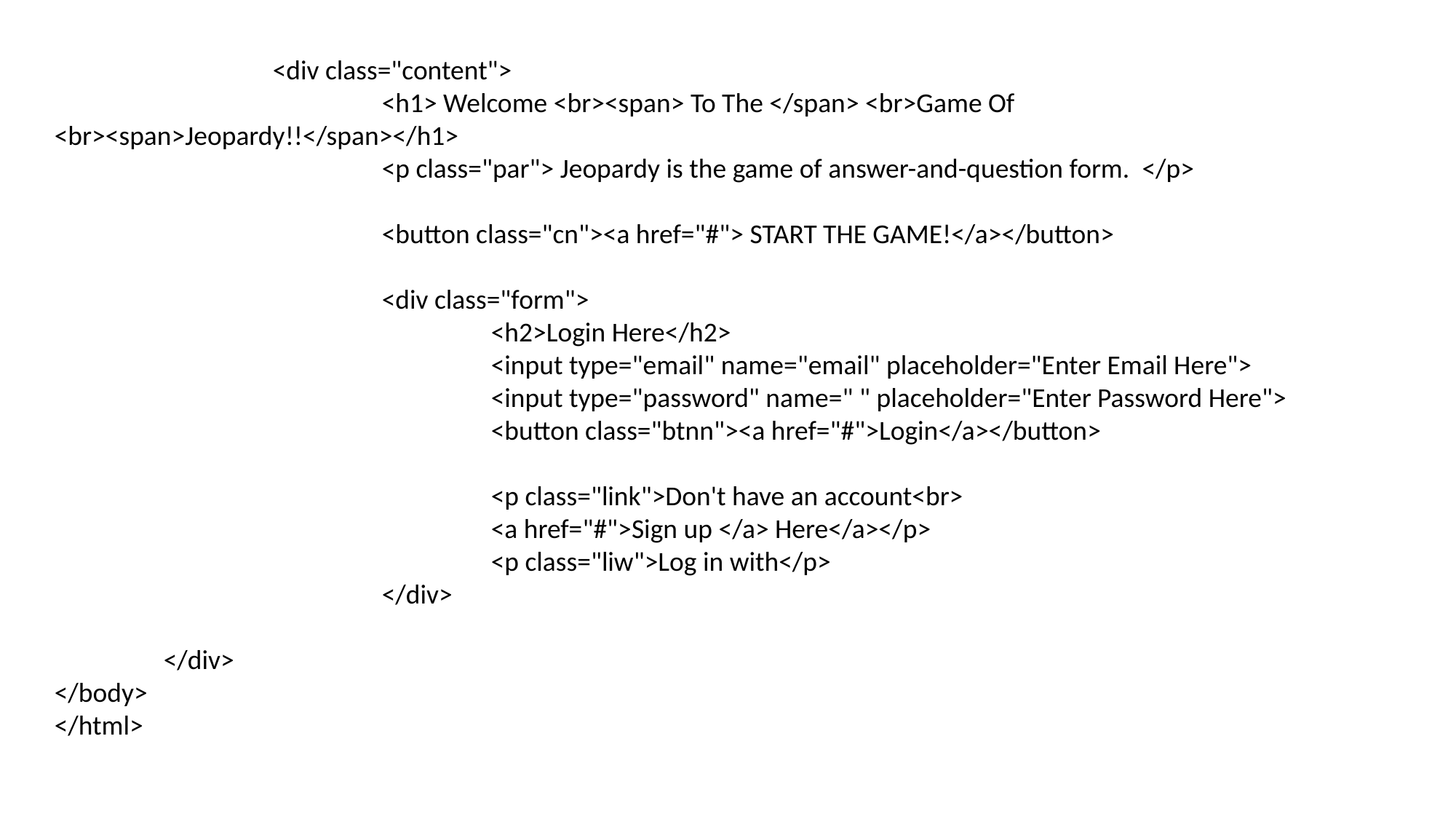

<div class="content">
			<h1> Welcome <br><span> To The </span> <br>Game Of <br><span>Jeopardy!!</span></h1>
			<p class="par"> Jeopardy is the game of answer-and-question form.  </p>

			<button class="cn"><a href="#"> START THE GAME!</a></button>

			<div class="form">
				<h2>Login Here</h2>
				<input type="email" name="email" placeholder="Enter Email Here">
				<input type="password" name=" " placeholder="Enter Password Here">
				<button class="btnn"><a href="#">Login</a></button>

				<p class="link">Don't have an account<br>
				<a href="#">Sign up </a> Here</a></p>
				<p class="liw">Log in with</p>
			</div>

	</div>
</body>
</html>